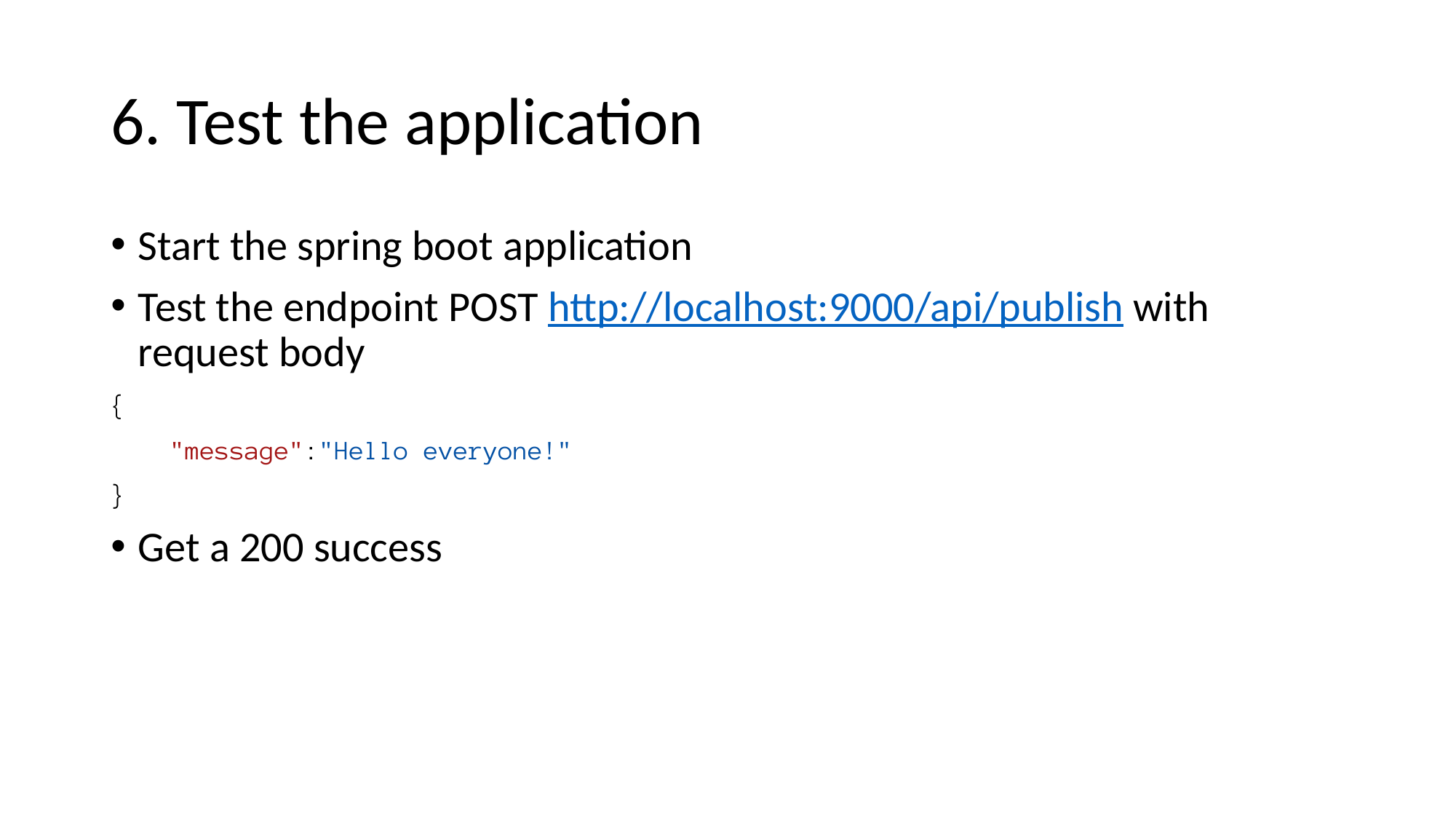

# 6. Test the application
Start the spring boot application
Test the endpoint POST http://localhost:9000/api/publish with request body
{
    "message":"Hello everyone!"
}
Get a 200 success